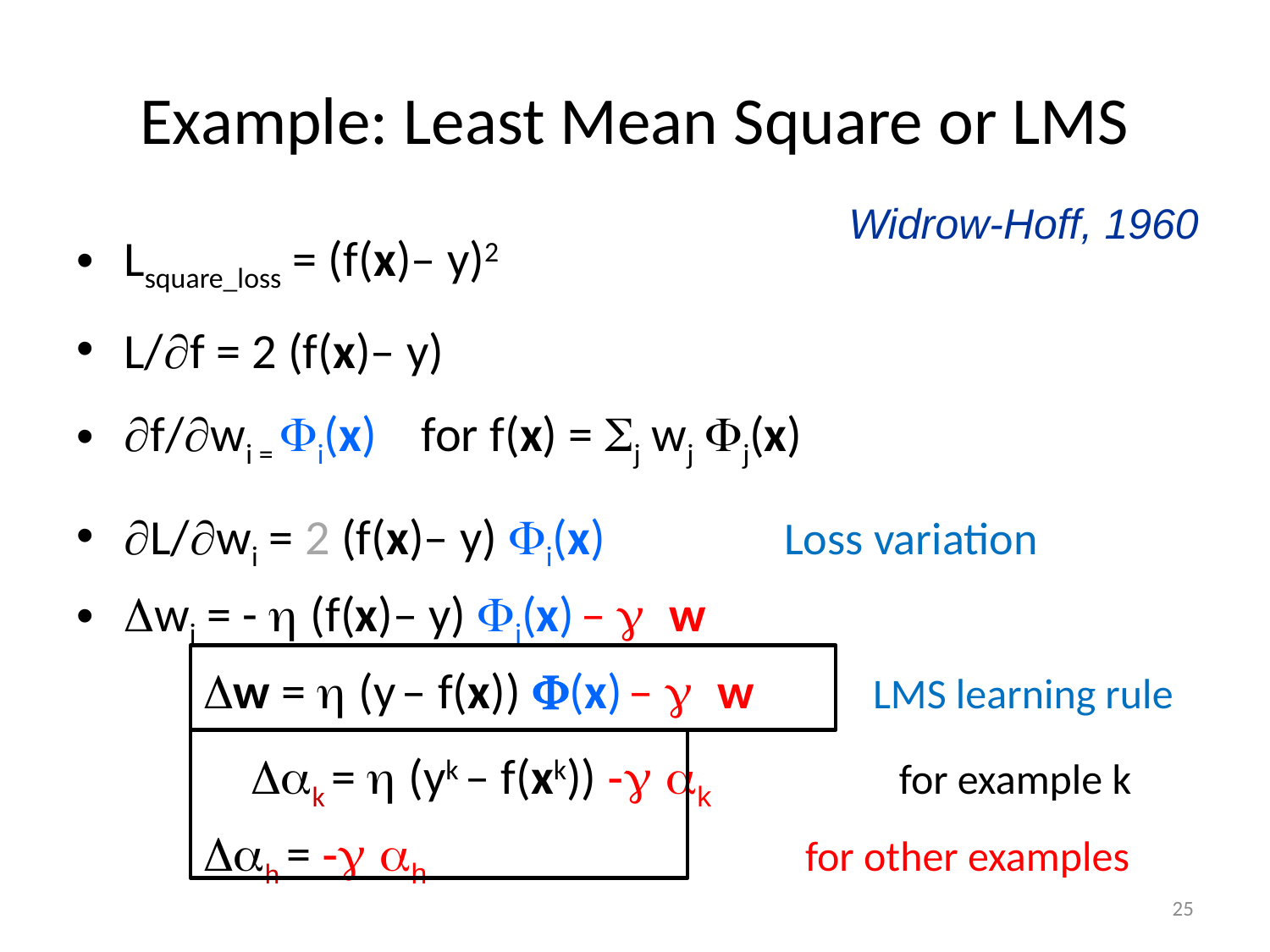

# Example: Least Mean Square or LMS
Widrow-Hoff, 1960
Lsquare_loss = (f(x)– y)2
L/∂f = 2 (f(x)– y)
∂f/∂wi = Φi(x)    for f(x) = Σj wj Φj(x)
∂L/∂wi = 2 (f(x)– y) Φi(x) 		  Loss variation
Δwi = - η (f(x)– y) Φi(x) – γ w
	Δw = η (y – f(x)) Φ(x) – γ w           LMS learning rule
	Δαk = η (yk – f(xk)) -γ αk                 for example k
 	Δαh = -γ αh                                               for other examples

25